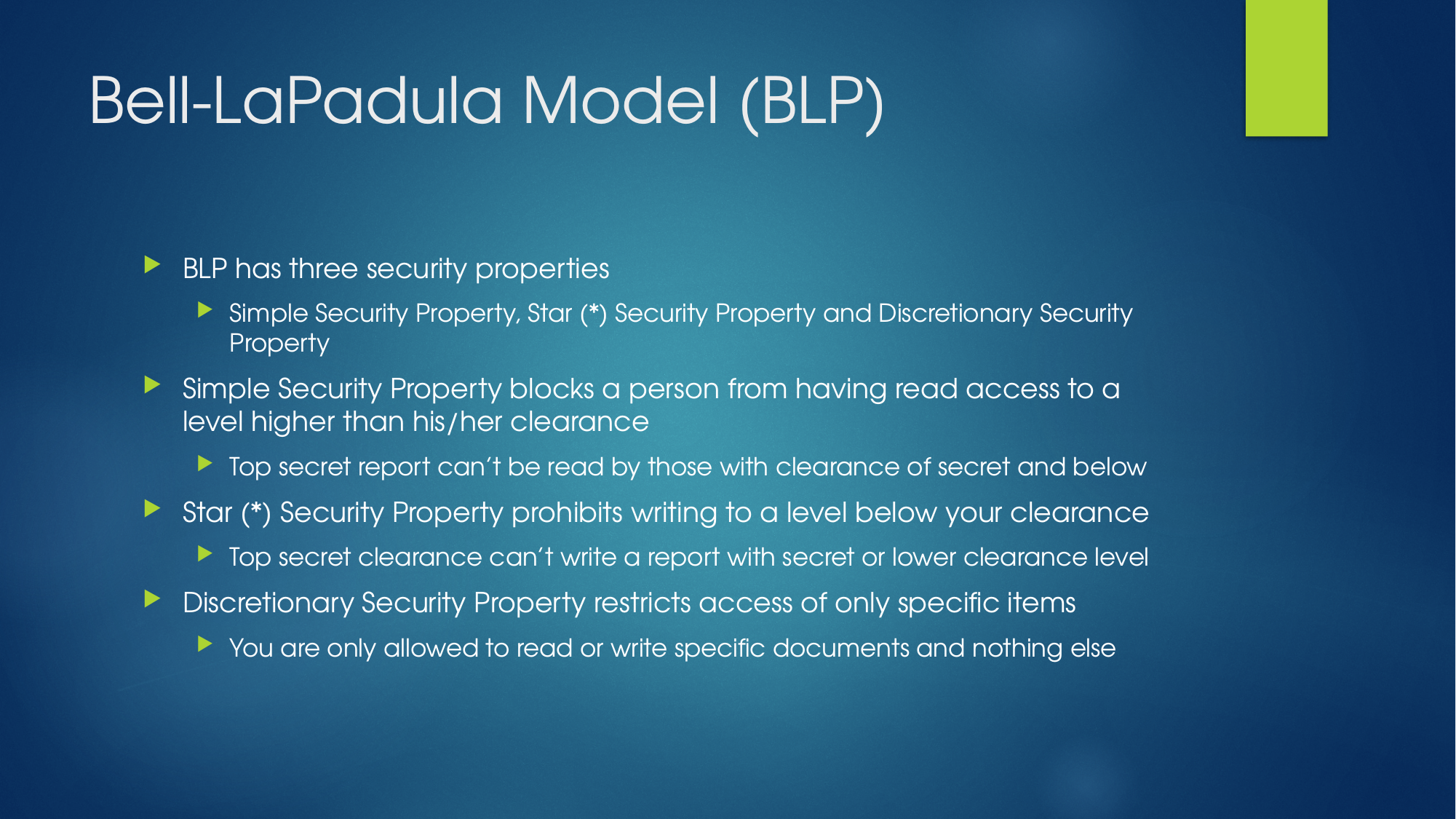

# Bell-LaPadula Model (BLP)
BLP has three security properties
Simple Security Property, Star (*) Security Property and Discretionary Security Property
Simple Security Property blocks a person from having read access to a level higher than his/her clearance
Top secret report can’t be read by those with clearance of secret and below
Star (*) Security Property prohibits writing to a level below your clearance
Top secret clearance can’t write a report with secret or lower clearance level
Discretionary Security Property restricts access of only specific items
You are only allowed to read or write specific documents and nothing else